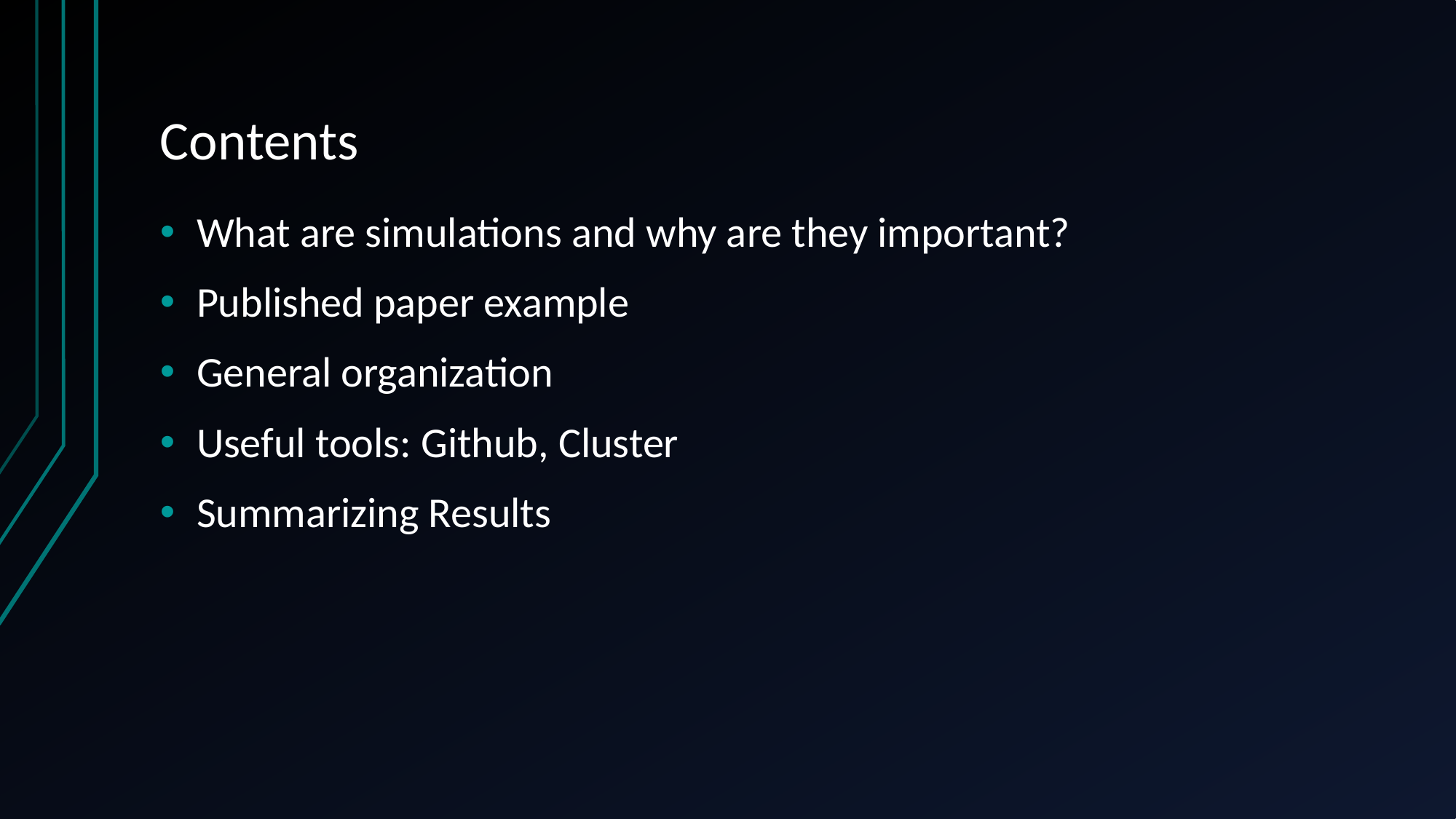

# Contents
What are simulations and why are they important?
Published paper example
General organization
Useful tools: Github, Cluster
Summarizing Results